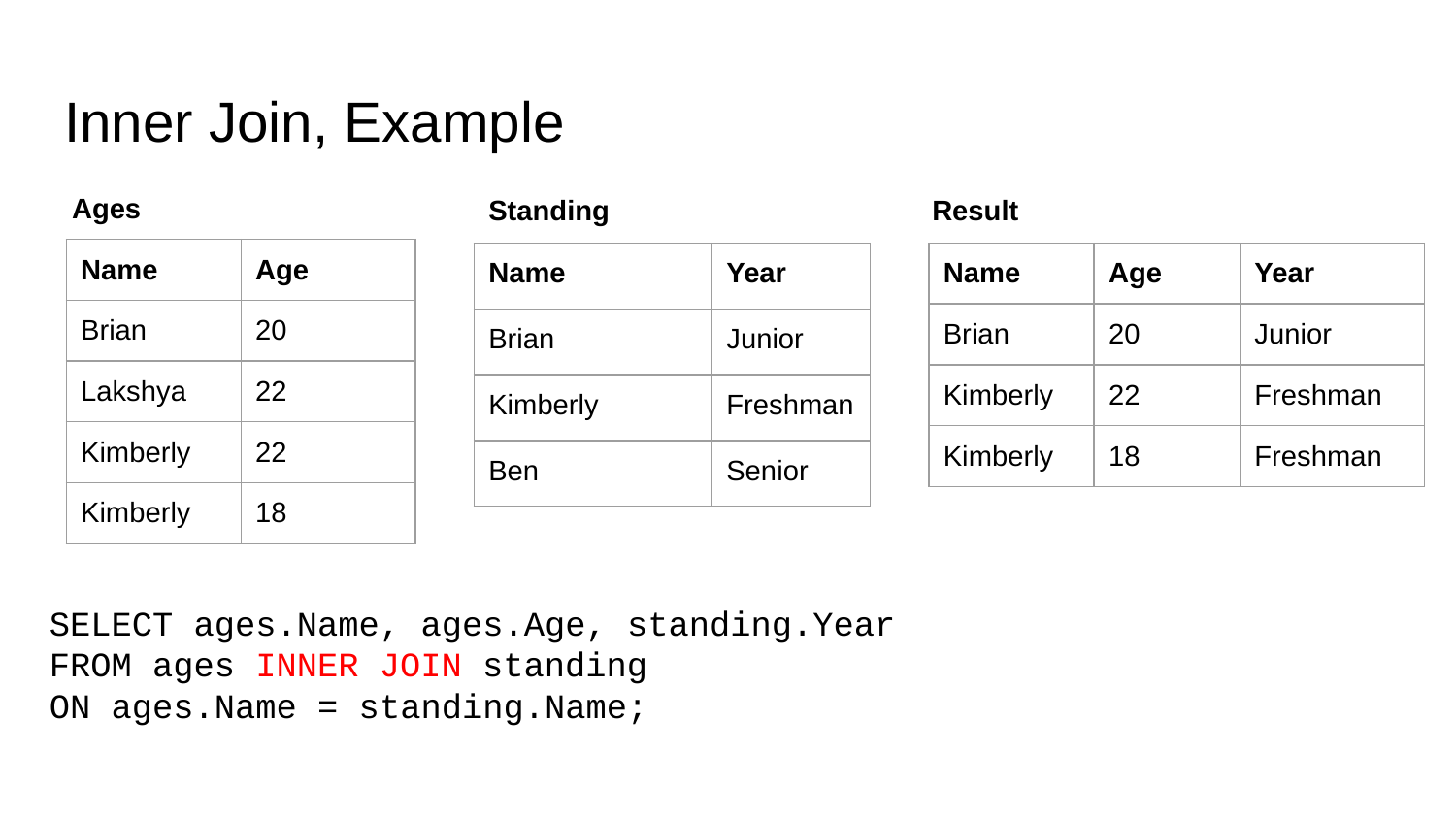

# Inner Join, Example
Ages
Standing
Result
| Name | Age |
| --- | --- |
| Brian | 20 |
| Lakshya | 22 |
| Kimberly | 22 |
| Kimberly | 18 |
| Name | Year |
| --- | --- |
| Brian | Junior |
| Kimberly | Freshman |
| Ben | Senior |
| Name | Age | Year |
| --- | --- | --- |
| Brian | 20 | Junior |
| Kimberly | 22 | Freshman |
| Kimberly | 18 | Freshman |
SELECT ages.Name, ages.Age, standing.Year
FROM ages INNER JOIN standing
ON ages.Name = standing.Name;